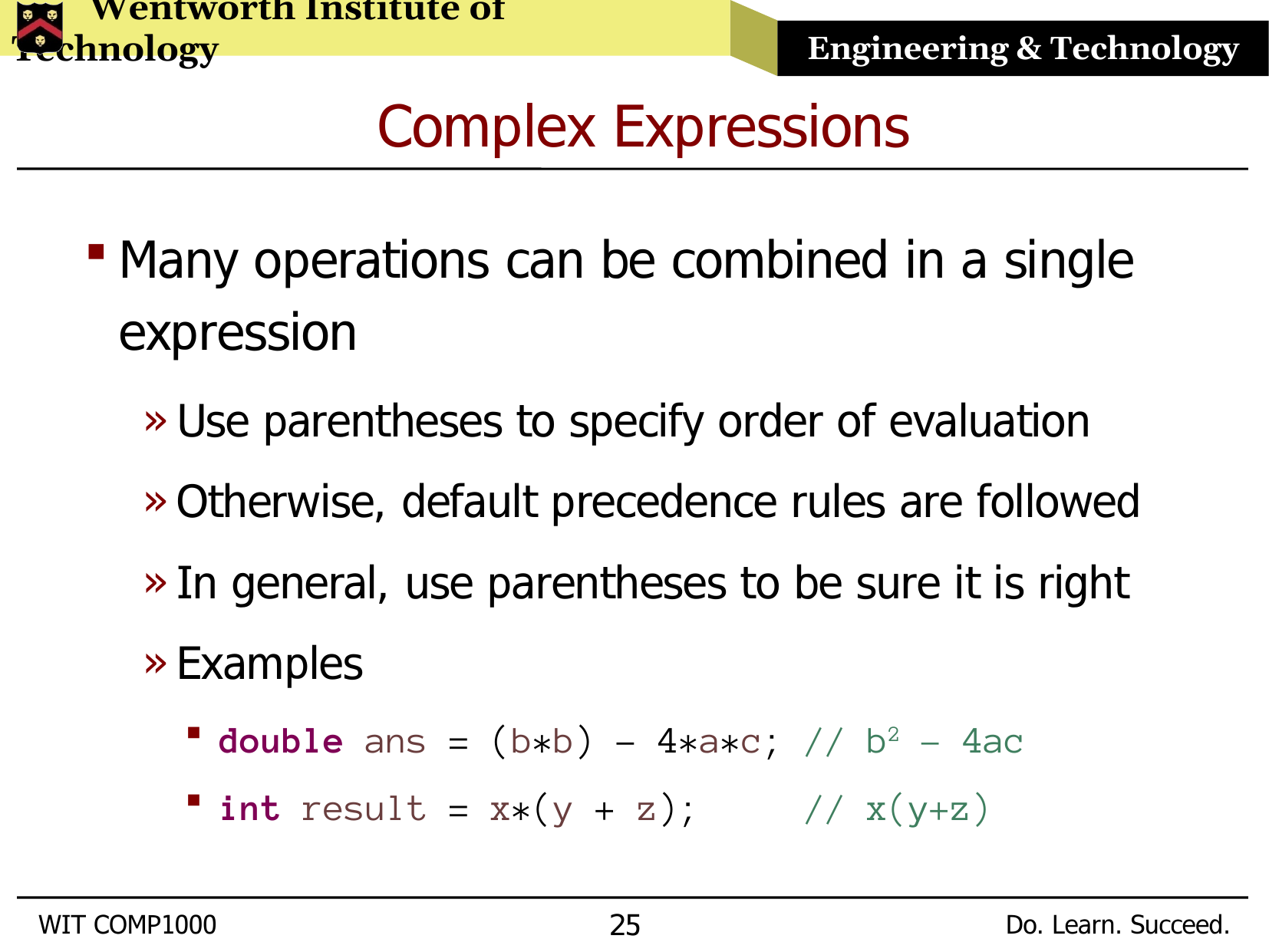

# Complex Expressions
Many operations can be combined in a single expression
Use parentheses to specify order of evaluation
Otherwise, default precedence rules are followed
In general, use parentheses to be sure it is right
Examples
double ans = (b*b) - 4*a*c; // b2 – 4ac
int result = x*(y + z);     // x(y+z)